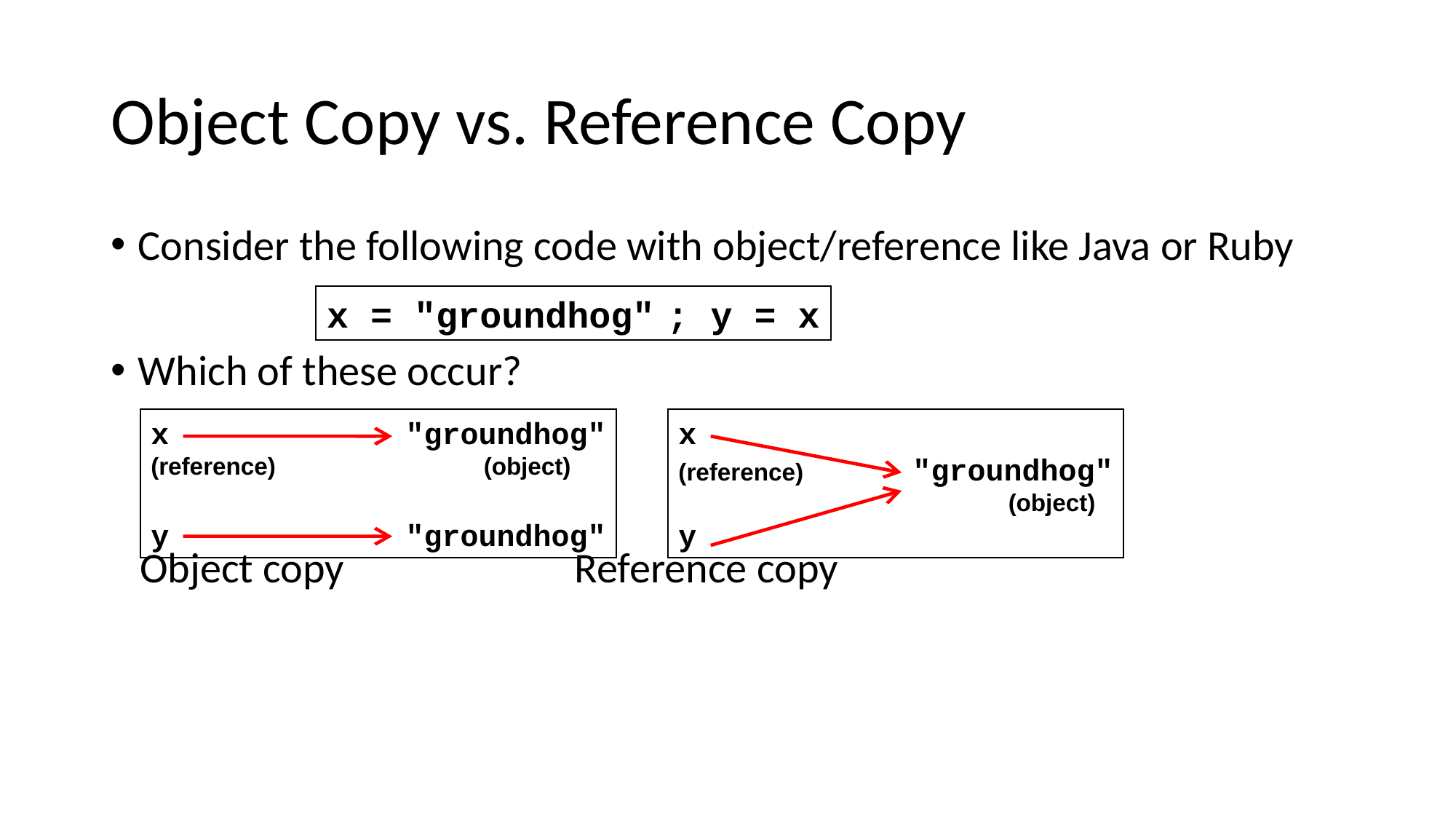

# Object Copy vs. Reference Copy
Consider the following code with object/reference like Java or Ruby

Which of these occur?

   Object copy           		Reference copy
x = "groundhog" ; y = x
x             "groundhog"
(reference)                               (object)

y             "groundhog"
x
(reference)      "groundhog"
                                                 (object)
y